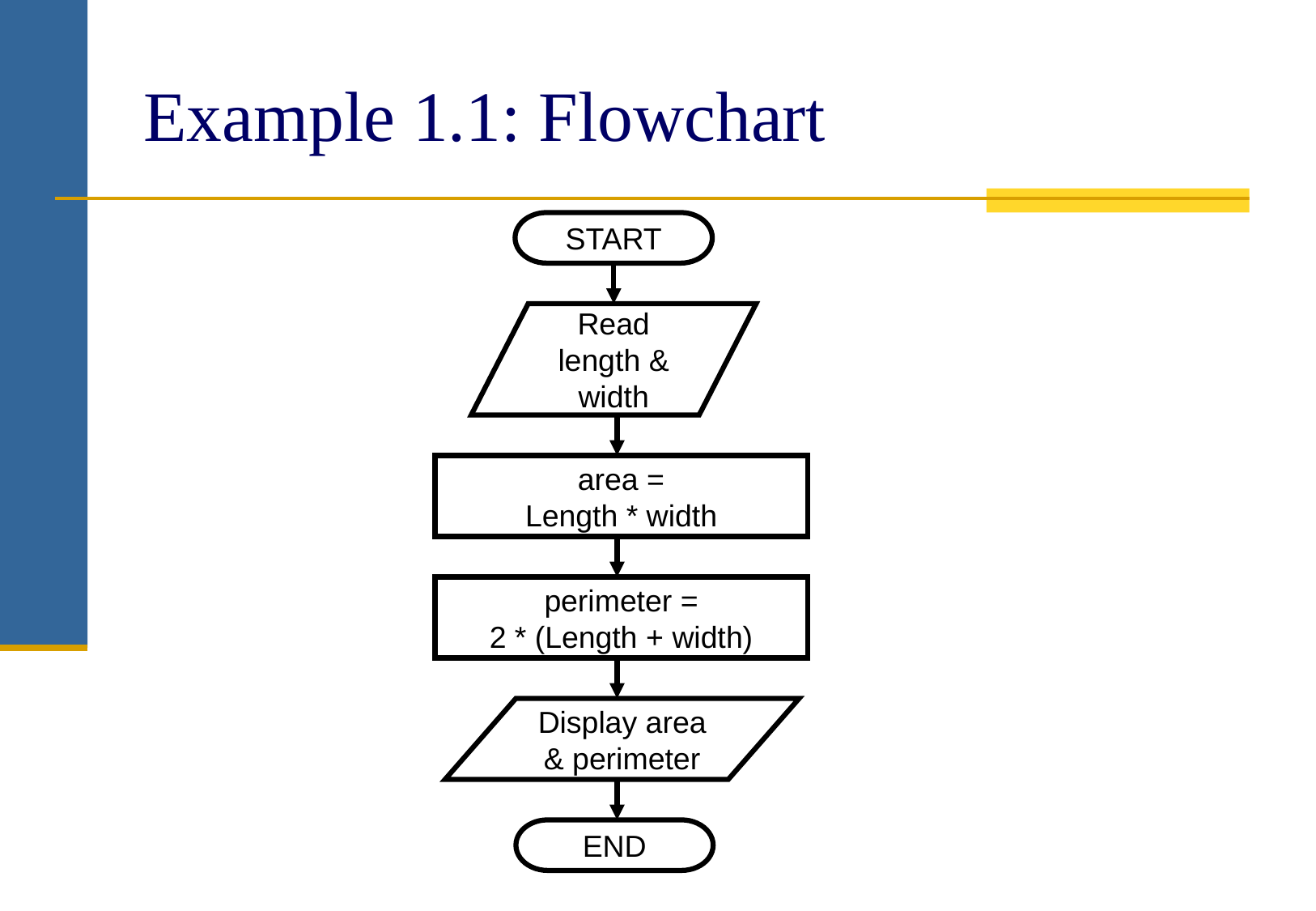

# Example 1.1: Flowchart
START
Read length & width
area =
Length * width
perimeter =
2 * (Length + width)
Display area & perimeter
END